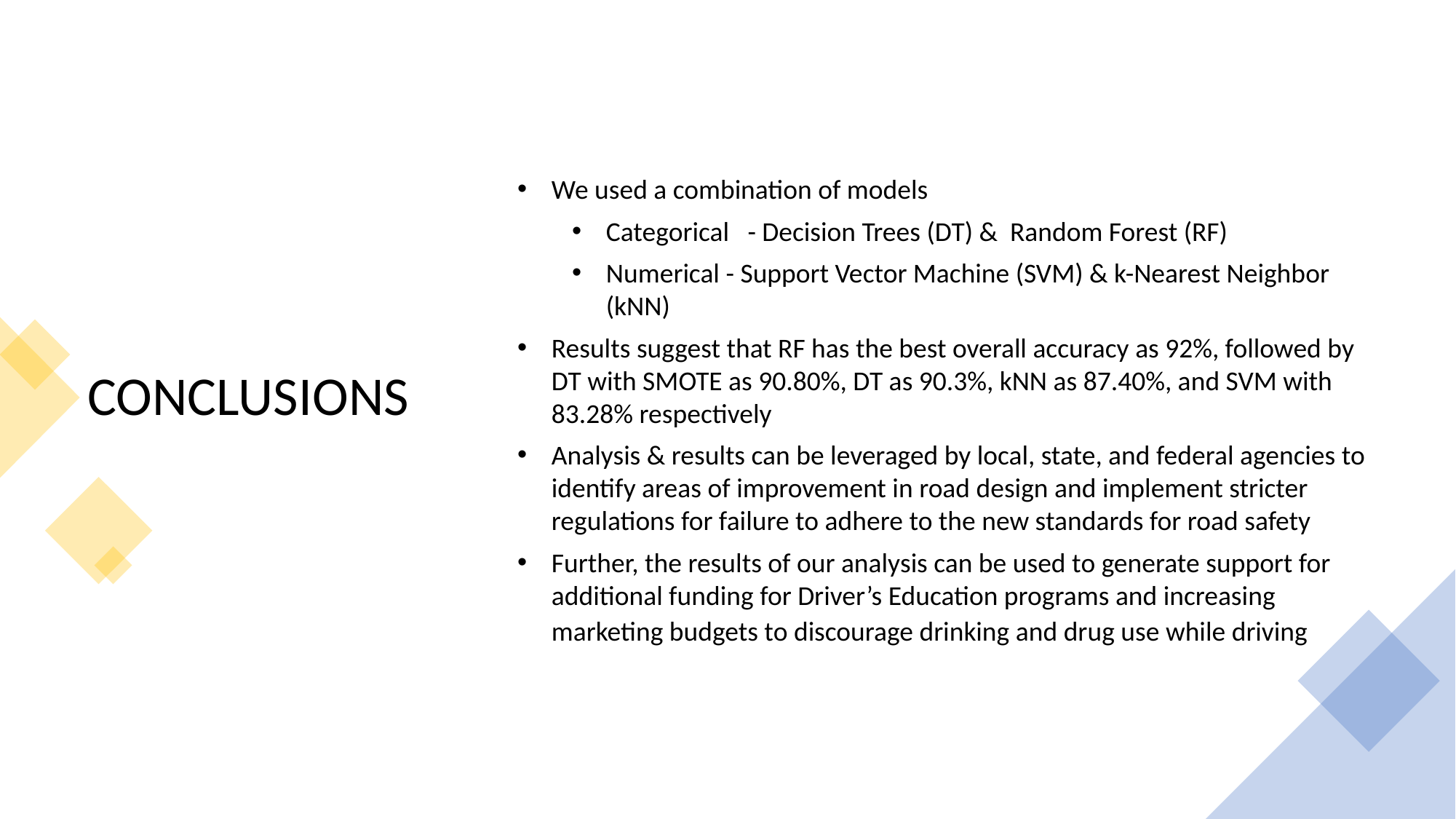

CONCLUSIONS
We used a combination of models
Categorical   - Decision Trees (DT) &  Random Forest (RF)
Numerical - Support Vector Machine (SVM) & k-Nearest Neighbor (kNN)
Results suggest that RF has the best overall accuracy as 92%, followed by DT with SMOTE as 90.80%, DT as 90.3%, kNN as 87.40%, and SVM with 83.28% respectively
Analysis & results can be leveraged by local, state, and federal agencies to identify areas of improvement in road design and implement stricter regulations for failure to adhere to the new standards for road safety
Further, the results of our analysis can be used to generate support for additional funding for Driver’s Education programs and increasing marketing budgets to discourage drinking and drug use while driving